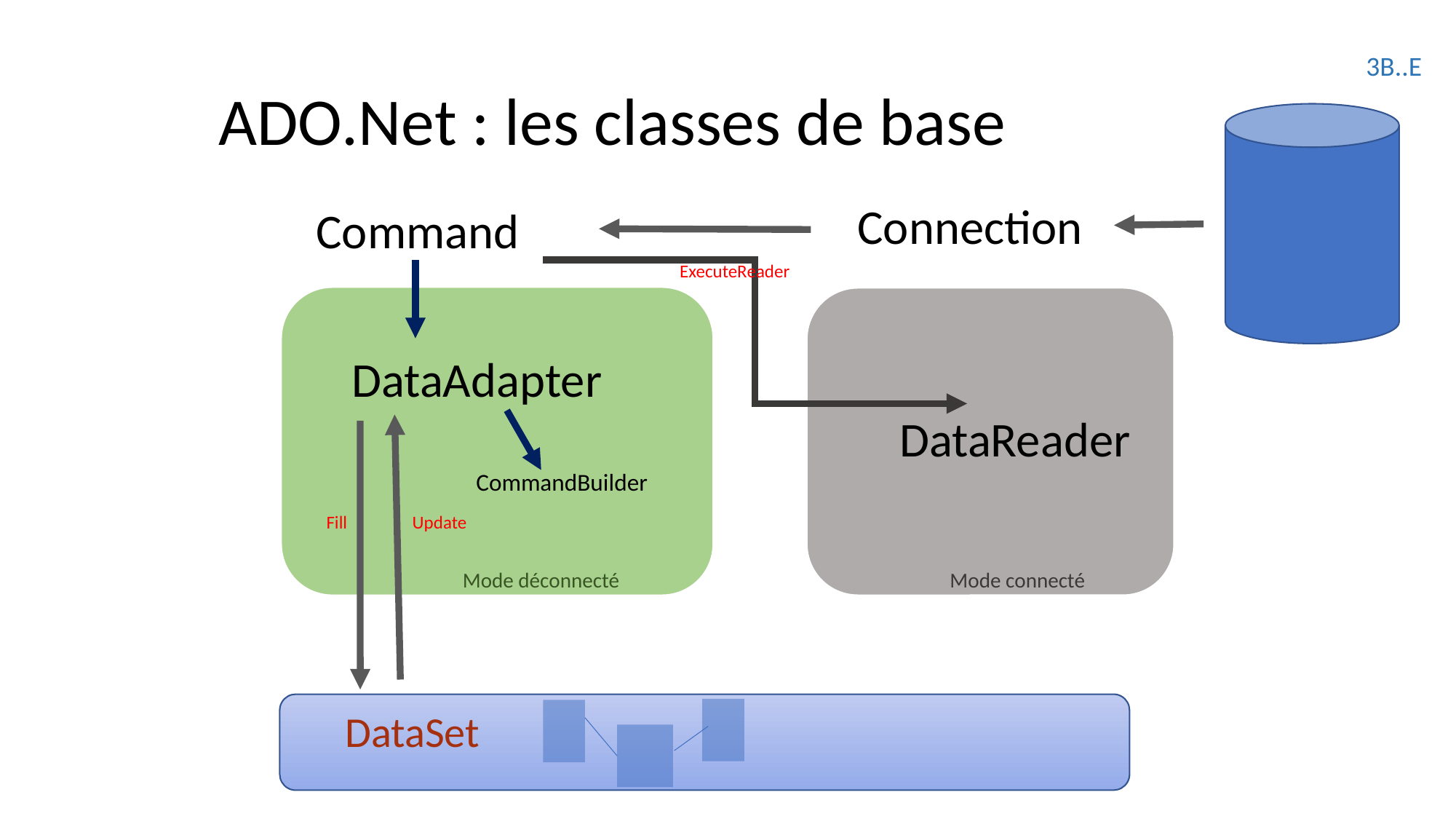

3B..E
# ADO.Net : les classes de base

Connection
Command
ExecuteReader

DataAdapter
DataReader
CommandBuilder
Update
Fill
Mode connecté
Mode déconnecté

DataSet